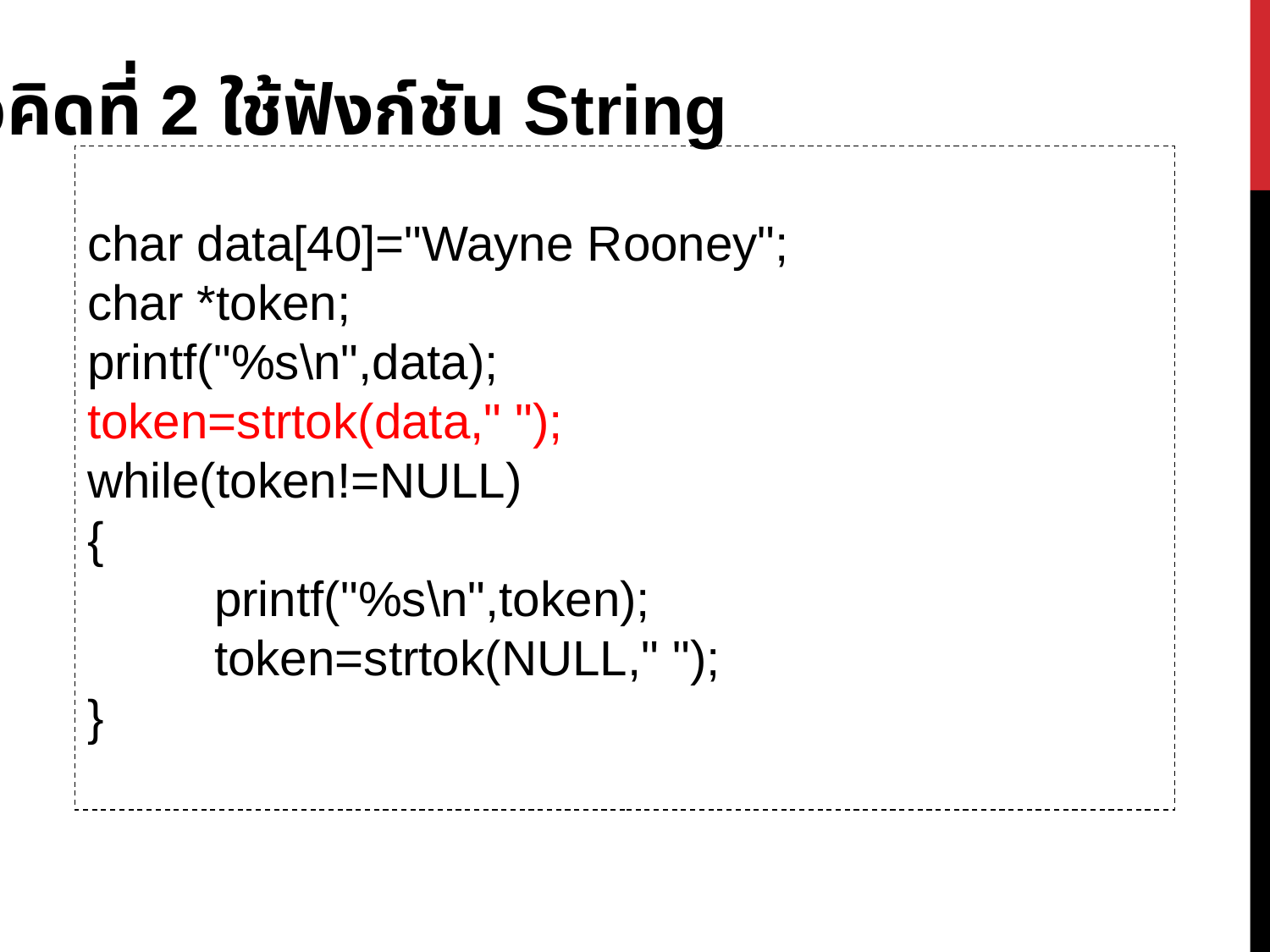

แนวคิดที่ 2 ใช้ฟังก์ชัน String

char data[40]="Wayne Rooney";
char *token;
printf("%s\n",data);
token=strtok(data," ");
while(token!=NULL)
{
	printf("%s\n",token);
	token=strtok(NULL," ");
}